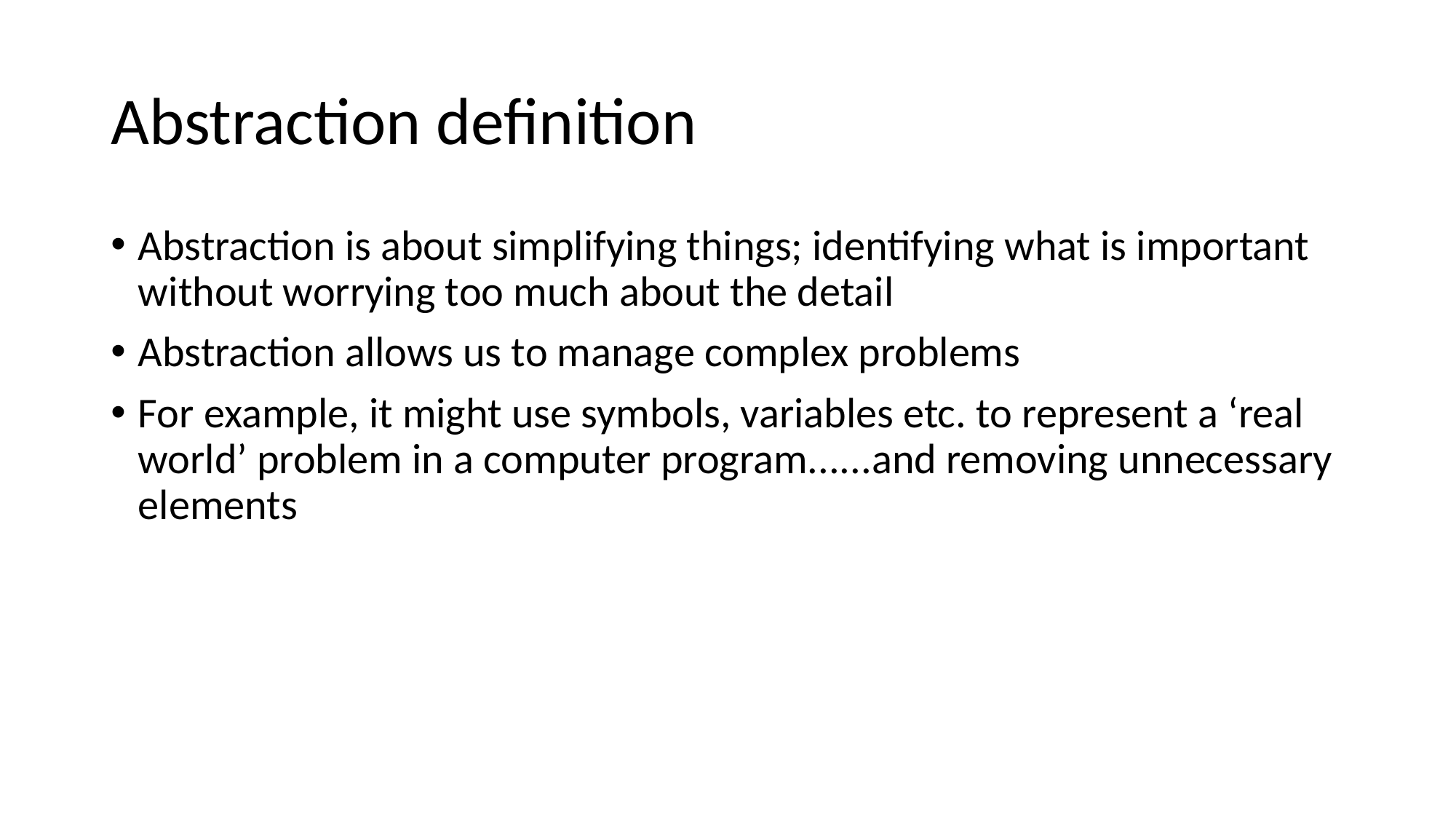

# Abstraction definition
Abstraction is about simplifying things; identifying what is important without worrying too much about the detail
Abstraction allows us to manage complex problems
For example, it might use symbols, variables etc. to represent a ‘real world’ problem in a computer program......and removing unnecessary elements